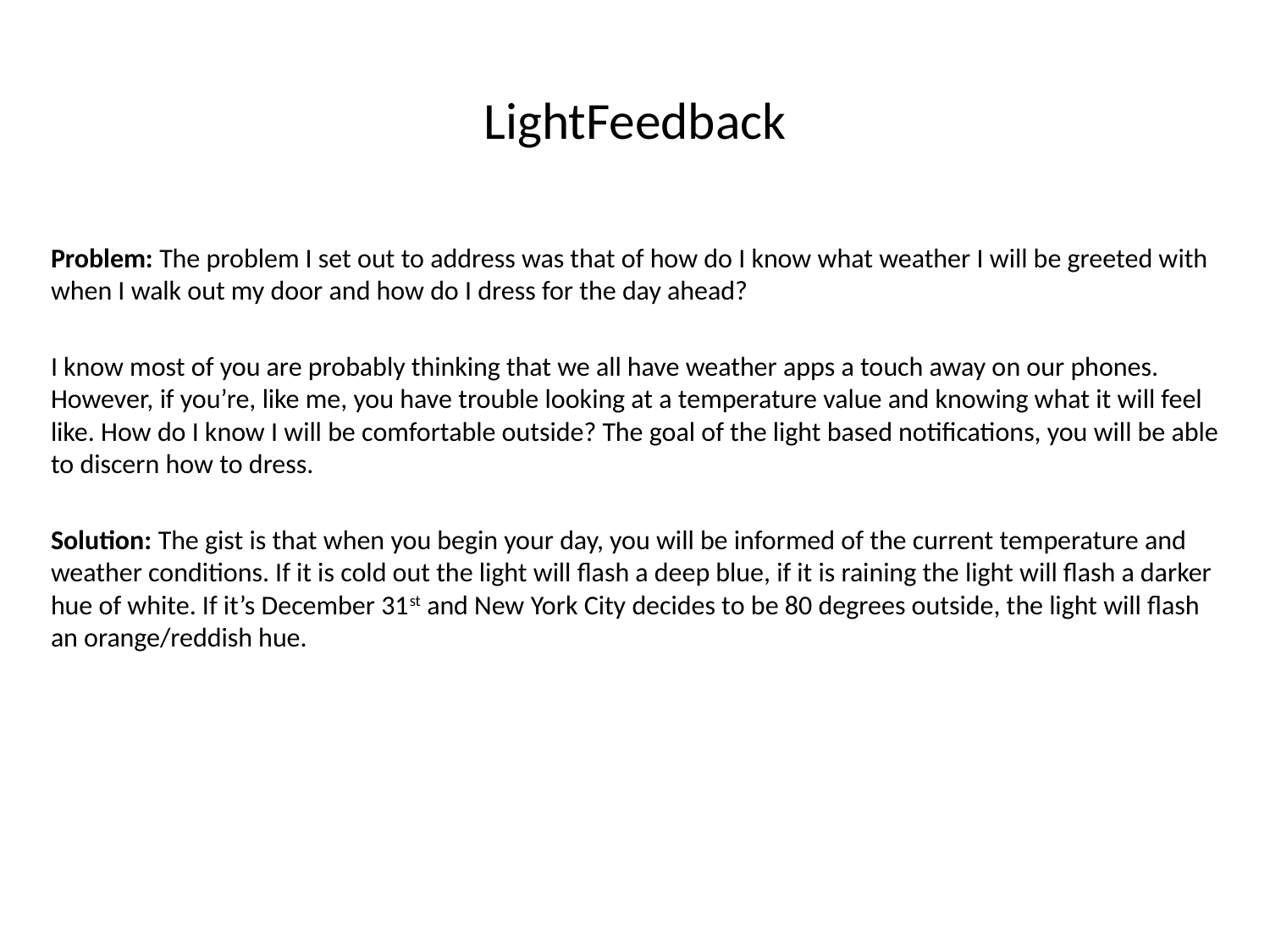

# LightFeedback
Problem: The problem I set out to address was that of how do I know what weather I will be greeted with when I walk out my door and how do I dress for the day ahead?

I know most of you are probably thinking that we all have weather apps a touch away on our phones. However, if you’re, like me, you have trouble looking at a temperature value and knowing what it will feel like. How do I know I will be comfortable outside? The goal of the light based notifications, you will be able to discern how to dress.

Solution: The gist is that when you begin your day, you will be informed of the current temperature and weather conditions. If it is cold out the light will flash a deep blue, if it is raining the light will flash a darker hue of white. If it’s December 31st and New York City decides to be 80 degrees outside, the light will flash an orange/reddish hue.